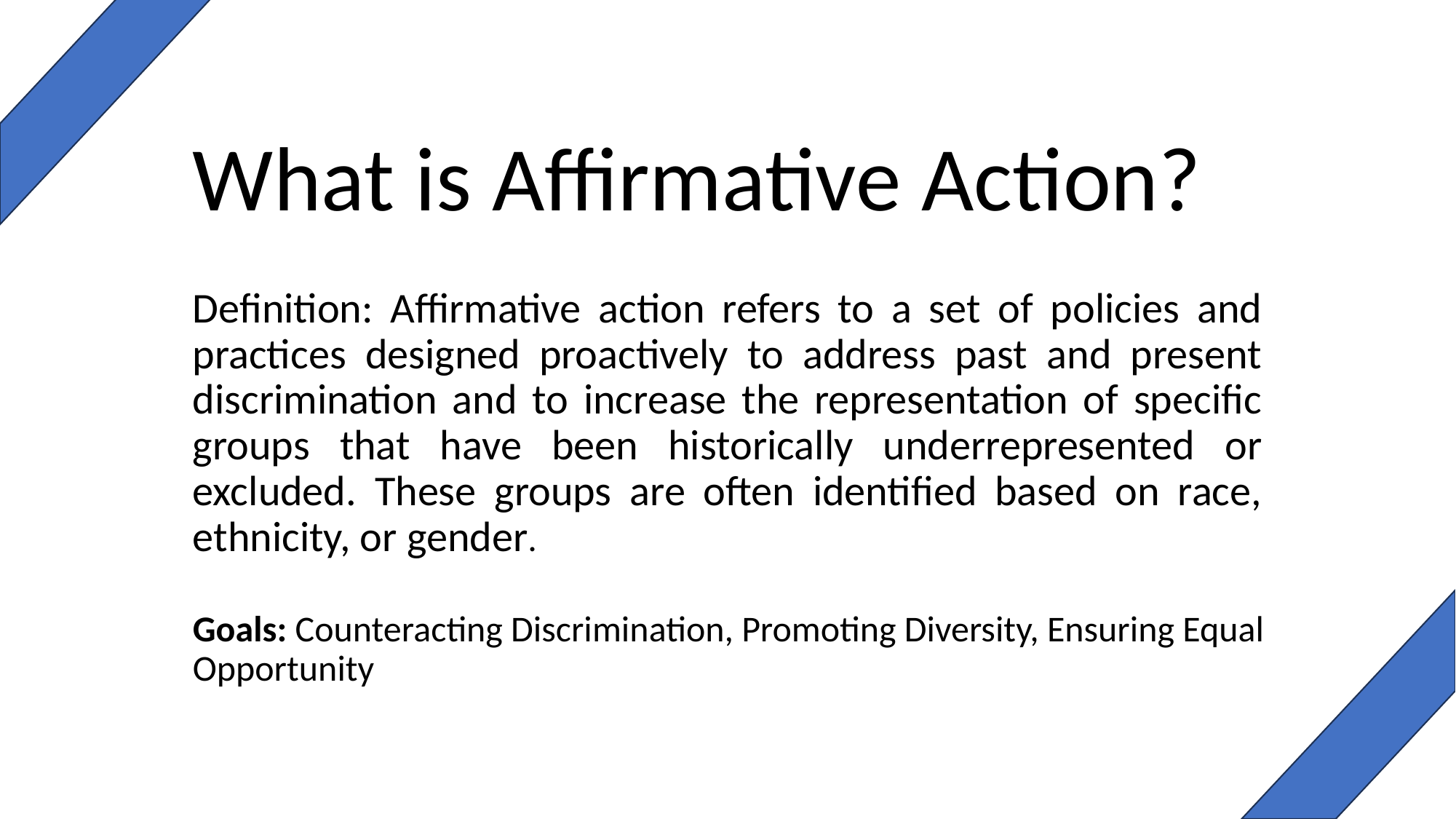

# What is Affirmative Action?
Definition: Affirmative action refers to a set of policies and practices designed proactively to address past and present discrimination and to increase the representation of specific groups that have been historically underrepresented or excluded. These groups are often identified based on race, ethnicity, or gender.

Goals: Counteracting Discrimination, Promoting Diversity, Ensuring Equal Opportunity